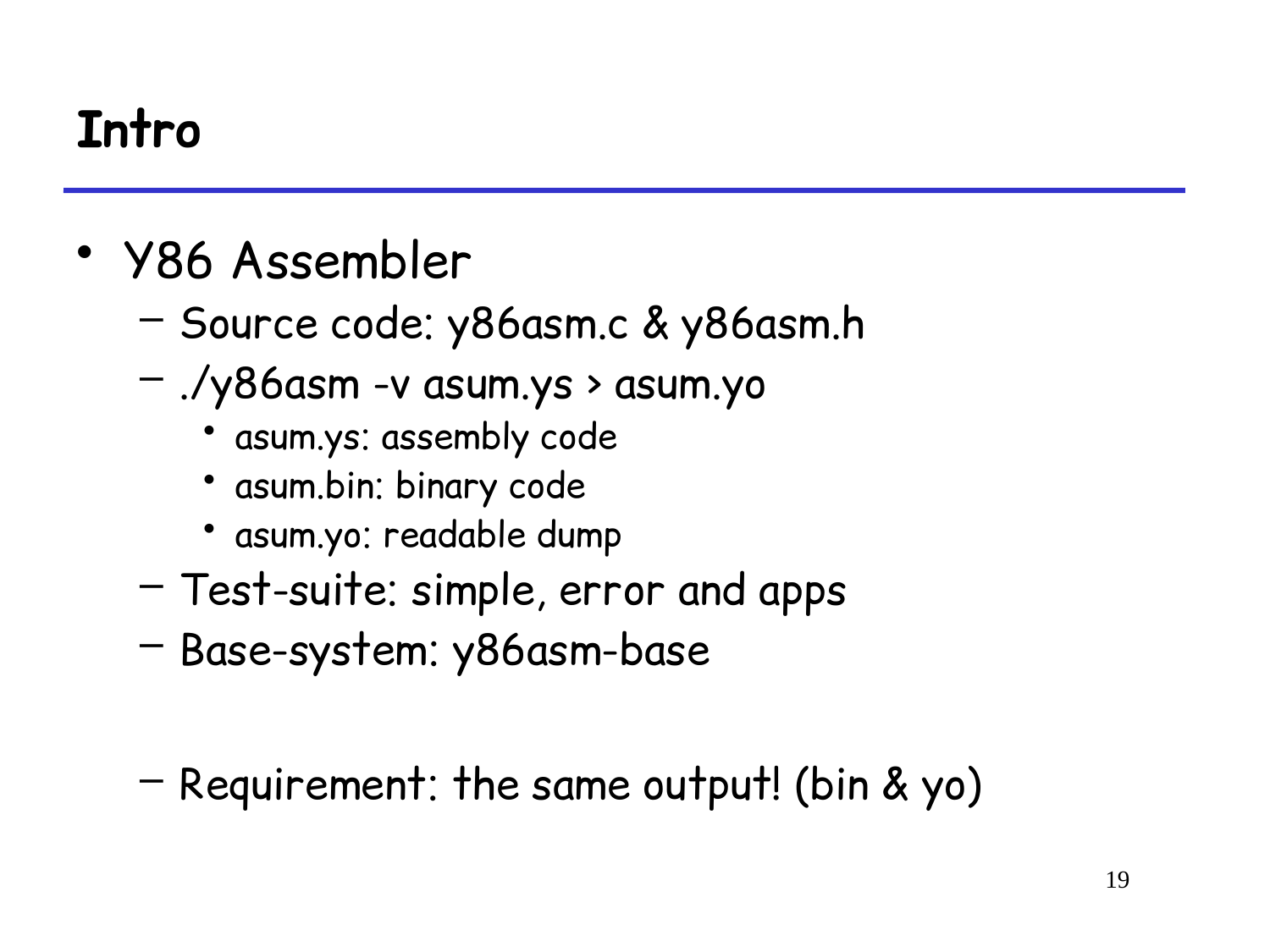

# Intro
Y86 Assembler
Source code: y86asm.c & y86asm.h
./y86asm -v asum.ys > asum.yo
asum.ys: assembly code
asum.bin: binary code
asum.yo: readable dump
Test-suite: simple, error and apps
Base-system: y86asm-base

Requirement: the same output! (bin & yo)

19